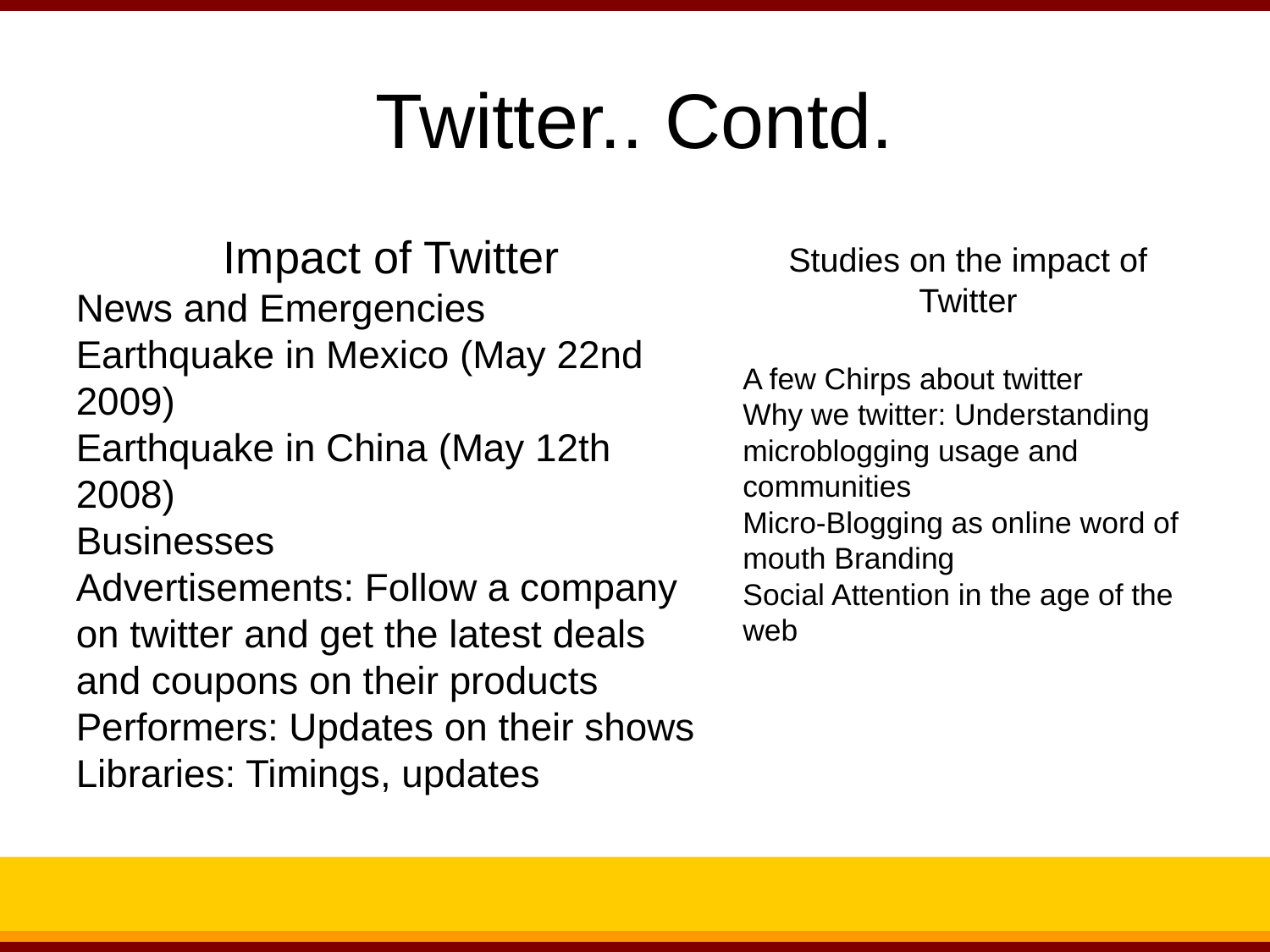

Twitter.. Contd.
Impact of Twitter
News and Emergencies
Earthquake in Mexico (May 22nd 2009)
Earthquake in China (May 12th 2008)
Businesses
Advertisements: Follow a company on twitter and get the latest deals and coupons on their products
Performers: Updates on their shows
Libraries: Timings, updates
Studies on the impact of Twitter

A few Chirps about twitter
Why we twitter: Understanding microblogging usage and communities
Micro-Blogging as online word of mouth Branding
Social Attention in the age of the web